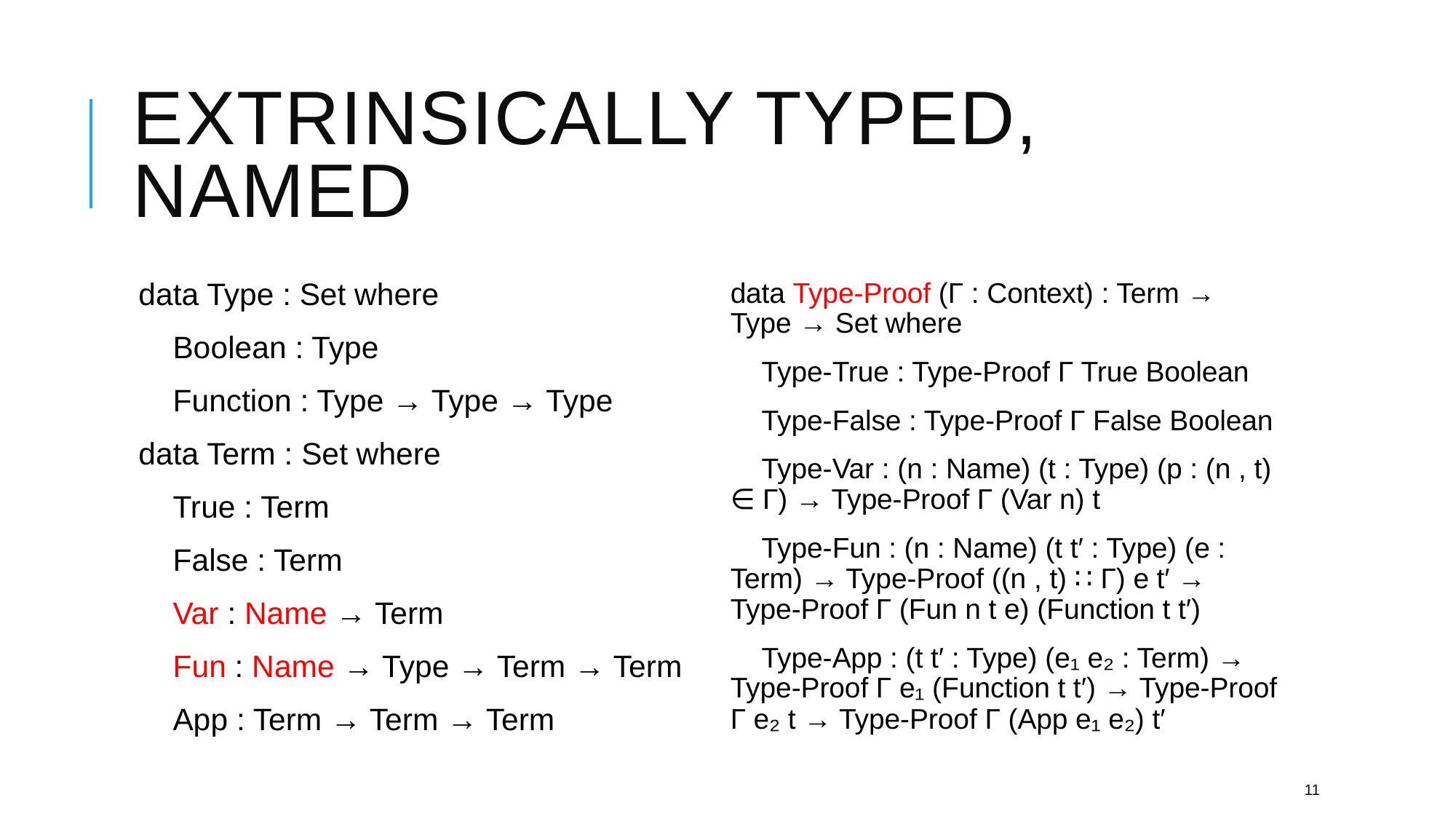

# Extrinsically typed, named
data Type : Set where
    Boolean : Type
    Function : Type → Type → Type
data Term : Set where
    True : Term
    False : Term
    Var : Name → Term
    Fun : Name → Type → Term → Term
    App : Term → Term → Term
data Type-Proof (Γ : Context) : Term → Type → Set where
    Type-True : Type-Proof Γ True Boolean
    Type-False : Type-Proof Γ False Boolean
    Type-Var : (n : Name) (t : Type) (p : (n , t) ∈ Γ) → Type-Proof Γ (Var n) t
    Type-Fun : (n : Name) (t t′ : Type) (e : Term) → Type-Proof ((n , t) ∷ Γ) e t′ → Type-Proof Γ (Fun n t e) (Function t t′)
    Type-App : (t t′ : Type) (e₁ e₂ : Term) → Type-Proof Γ e₁ (Function t t′) → Type-Proof Γ e₂ t → Type-Proof Γ (App e₁ e₂) t′
11